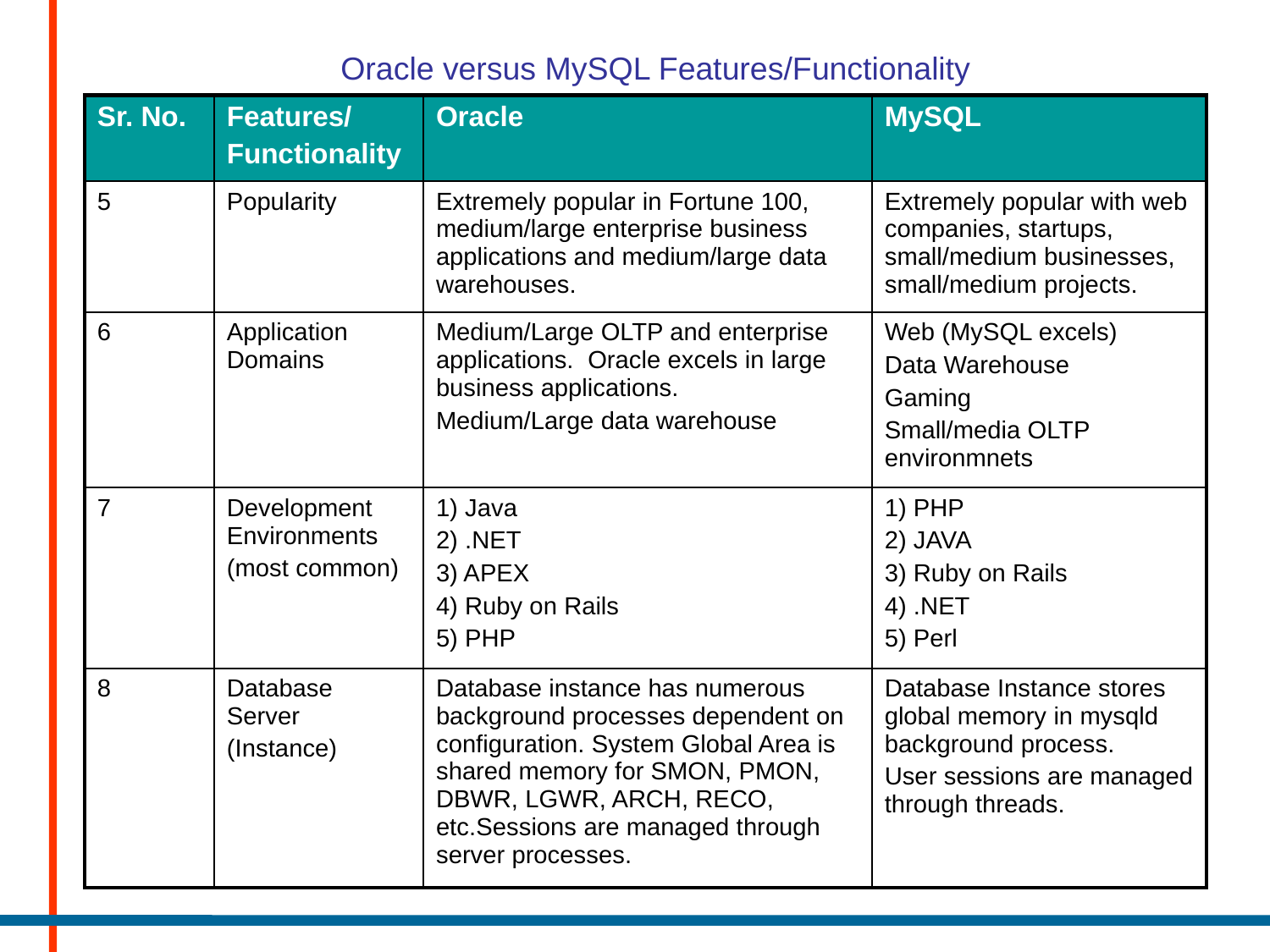

Oracle versus MySQL Features/Functionality
| Sr. No. | Features/ Functionality | Oracle | MySQL |
| --- | --- | --- | --- |
| 5 | Popularity | Extremely popular in Fortune 100, medium/large enterprise business applications and medium/large data warehouses. | Extremely popular with web companies, startups, small/medium businesses, small/medium projects. |
| 6 | Application Domains | Medium/Large OLTP and enterprise applications.  Oracle excels in large business applications. Medium/Large data warehouse | Web (MySQL excels) Data Warehouse Gaming Small/media OLTP environmnets |
| 7 | Development Environments (most common) | 1) Java 2) .NET 3) APEX 4) Ruby on Rails 5) PHP | 1) PHP 2) JAVA 3) Ruby on Rails 4) .NET 5) Perl |
| 8 | Database Server (Instance) | Database instance has numerous background processes dependent on configuration. System Global Area is shared memory for SMON, PMON, DBWR, LGWR, ARCH, RECO, etc.Sessions are managed through server processes. | Database Instance stores global memory in mysqld background process. User sessions are managed through threads. |